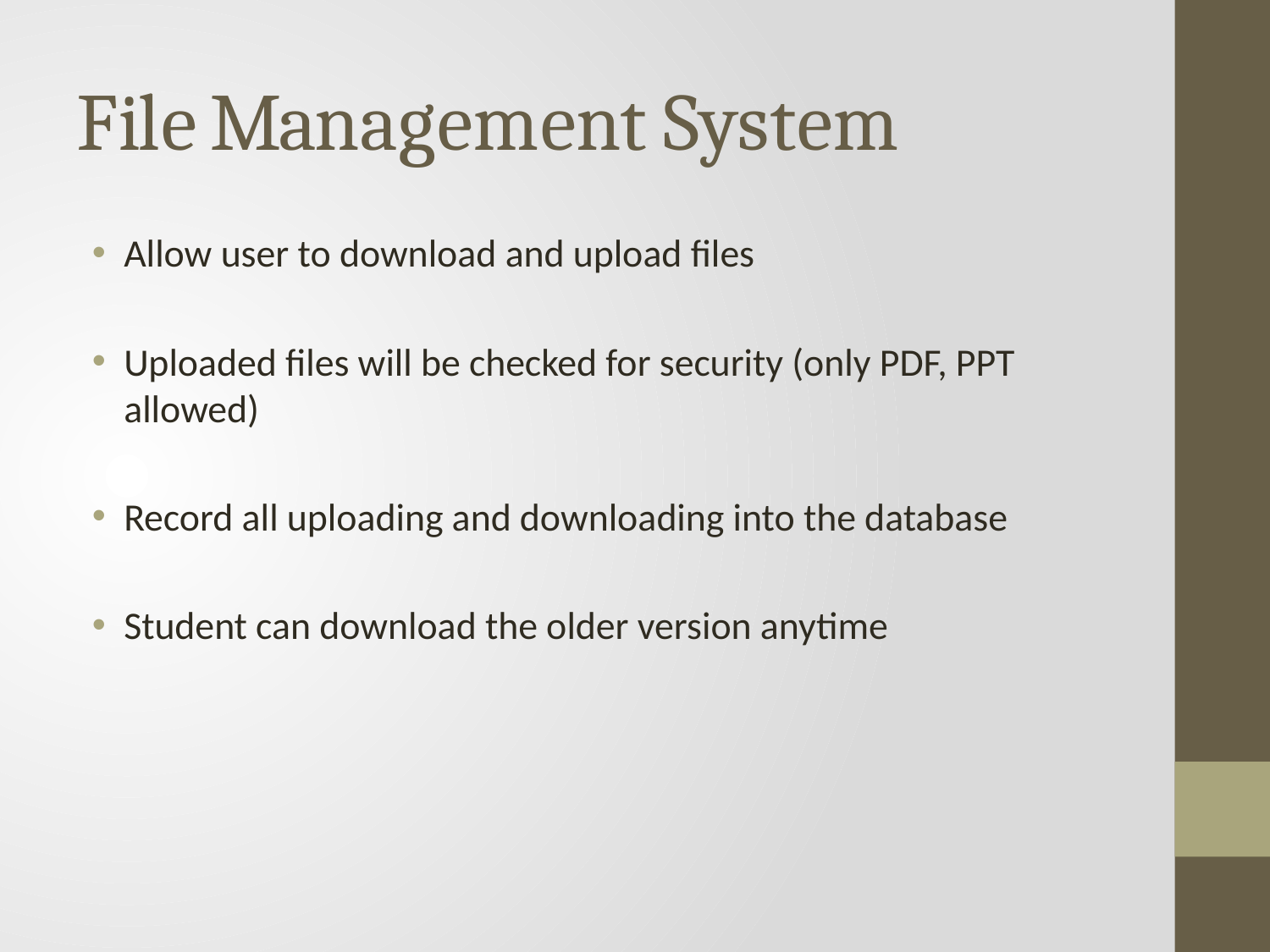

# File Management System
Allow user to download and upload files

Uploaded files will be checked for security (only PDF, PPT allowed)

Record all uploading and downloading into the database

Student can download the older version anytime